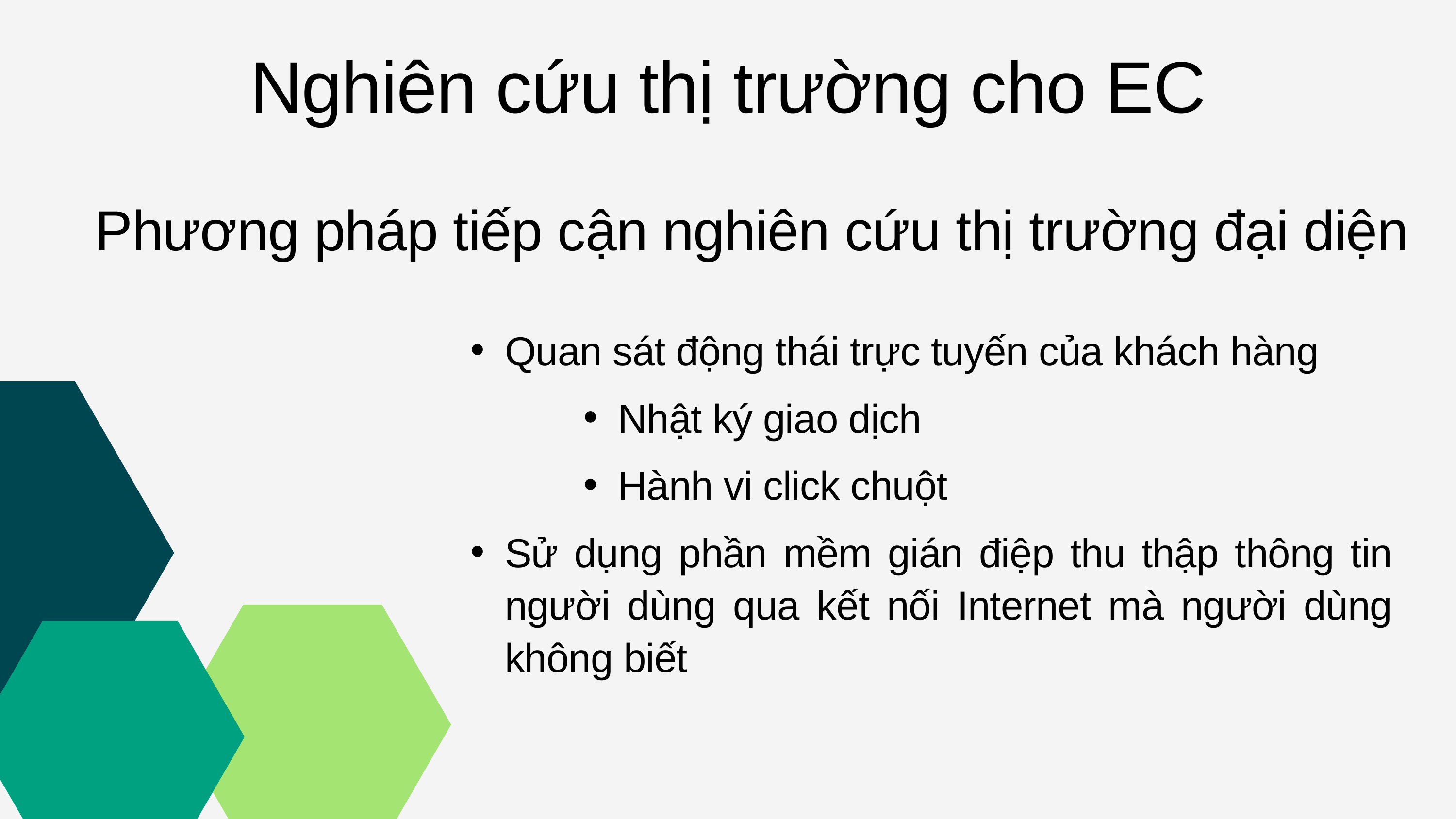

Nghiên cứu thị trường cho EC
Phương pháp tiếp cận nghiên cứu thị trường đại diện
Quan sát động thái trực tuyến của khách hàng

Nhật ký giao dịch
Hành vi click chuột
Sử dụng phần mềm gián điệp thu thập thông tin người dùng qua kết nối Internet mà người dùng không biết